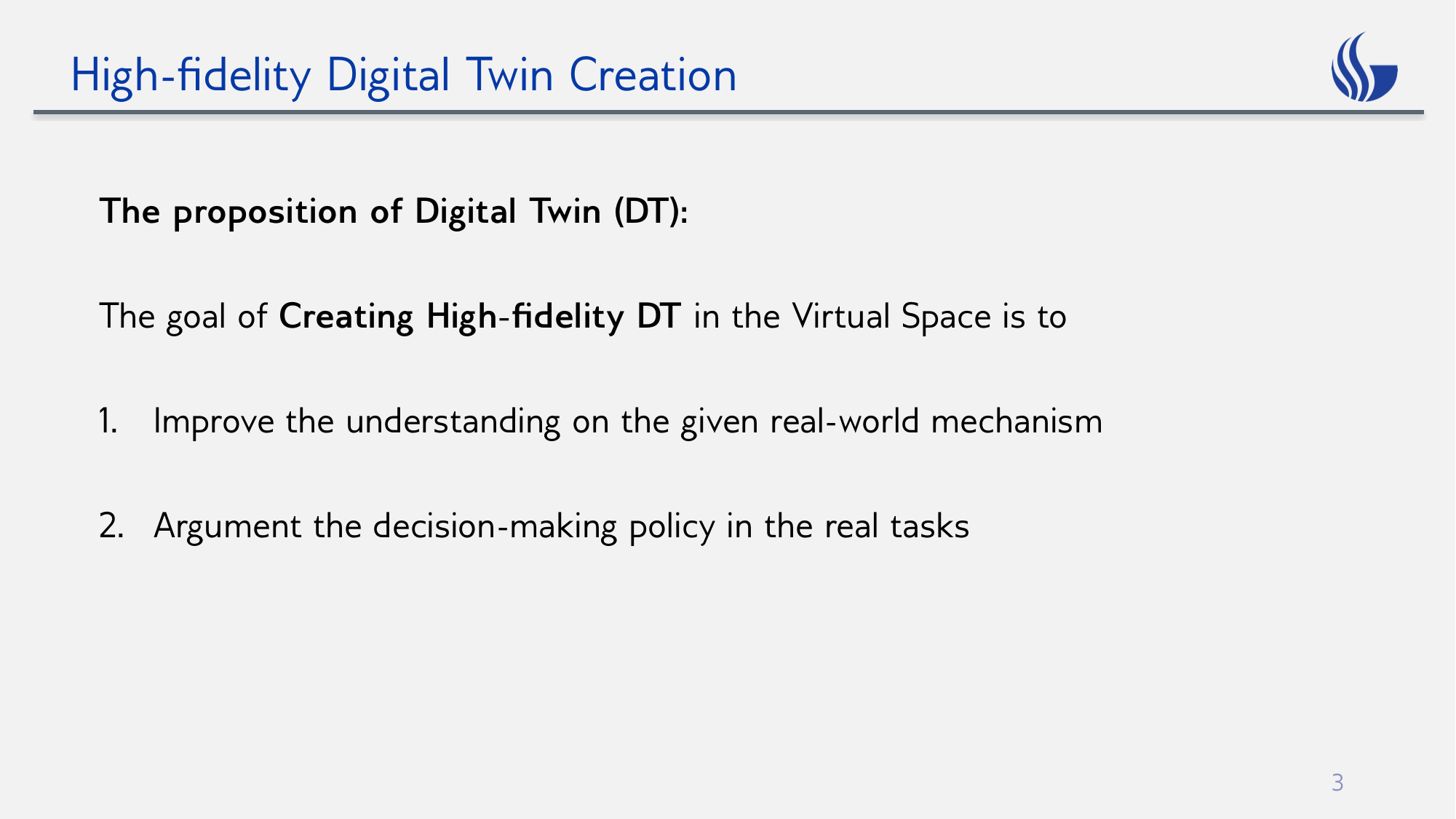

# High-fidelity Digital Twin Creation

The proposition of Digital Twin (DT):

The goal of Creating High-fidelity DT in the Virtual Space is to

Improve the understanding on the given real-world mechanism

Argument the decision-making policy in the real tasks
3